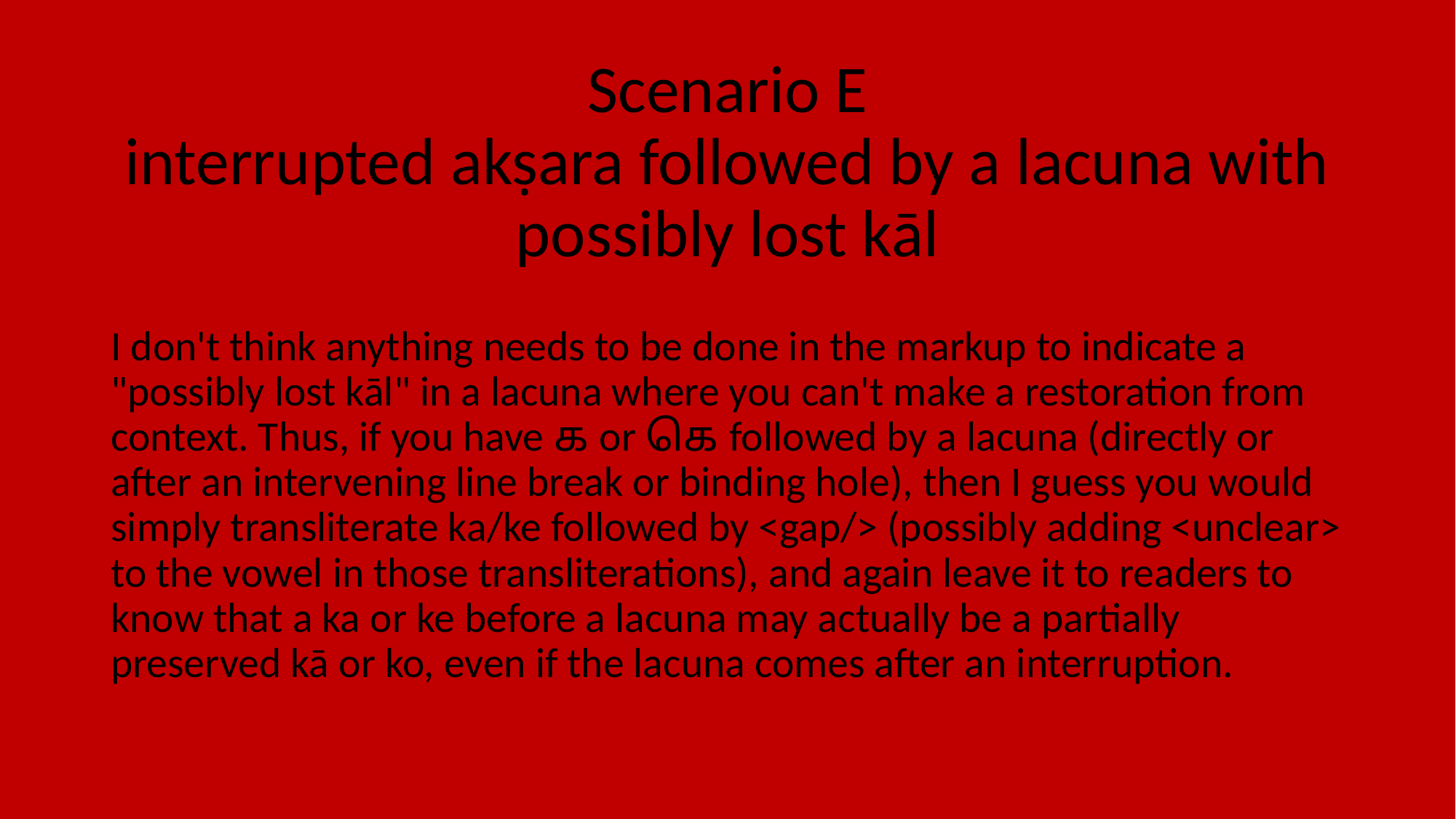

# Scenario E interrupted akṣara followed by a lacuna with possibly lost kāl
I don't think anything needs to be done in the markup to indicate a "possibly lost kāl" in a lacuna where you can't make a restoration from context. Thus, if you have க or கெ followed by a lacuna (directly or after an intervening line break or binding hole), then I guess you would simply transliterate ka/ke followed by <gap/> (possibly adding <unclear> to the vowel in those transliterations), and again leave it to readers to know that a ka or ke before a lacuna may actually be a partially preserved kā or ko, even if the lacuna comes after an interruption.